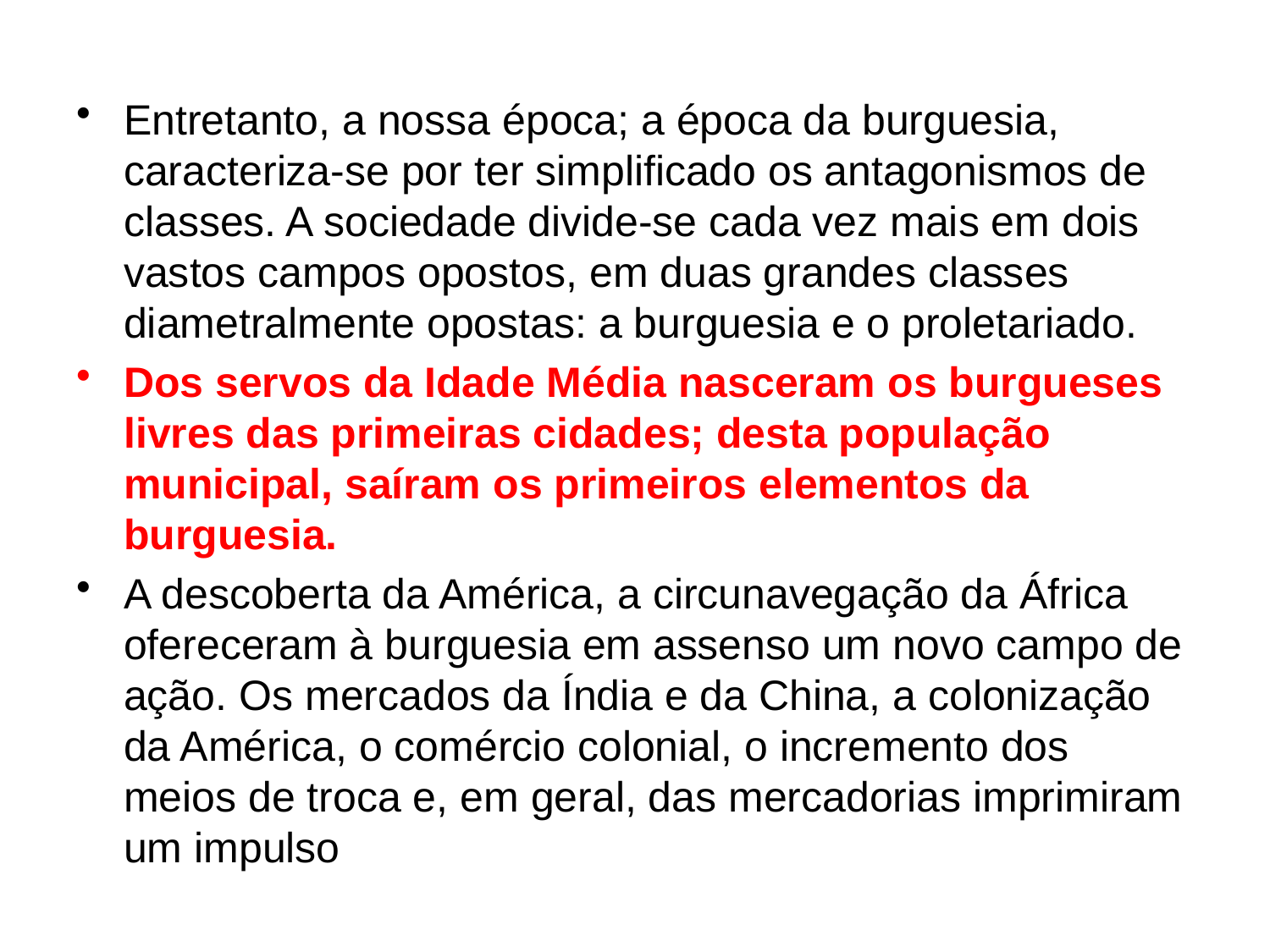

Entretanto, a nossa época; a época da burguesia, caracteriza-se por ter simplificado os antagonismos de classes. A sociedade divide-se cada vez mais em dois vastos campos opostos, em duas grandes classes diametralmente opostas: a burguesia e o proletariado.
Dos servos da Idade Média nasceram os burgueses livres das primeiras cidades; desta população municipal, saíram os primeiros elementos da burguesia.
A descoberta da América, a circunavegação da África ofereceram à burguesia em assenso um novo campo de ação. Os mercados da Índia e da China, a colonização da América, o comércio colonial, o incremento dos meios de troca e, em geral, das mercadorias imprimiram um impulso